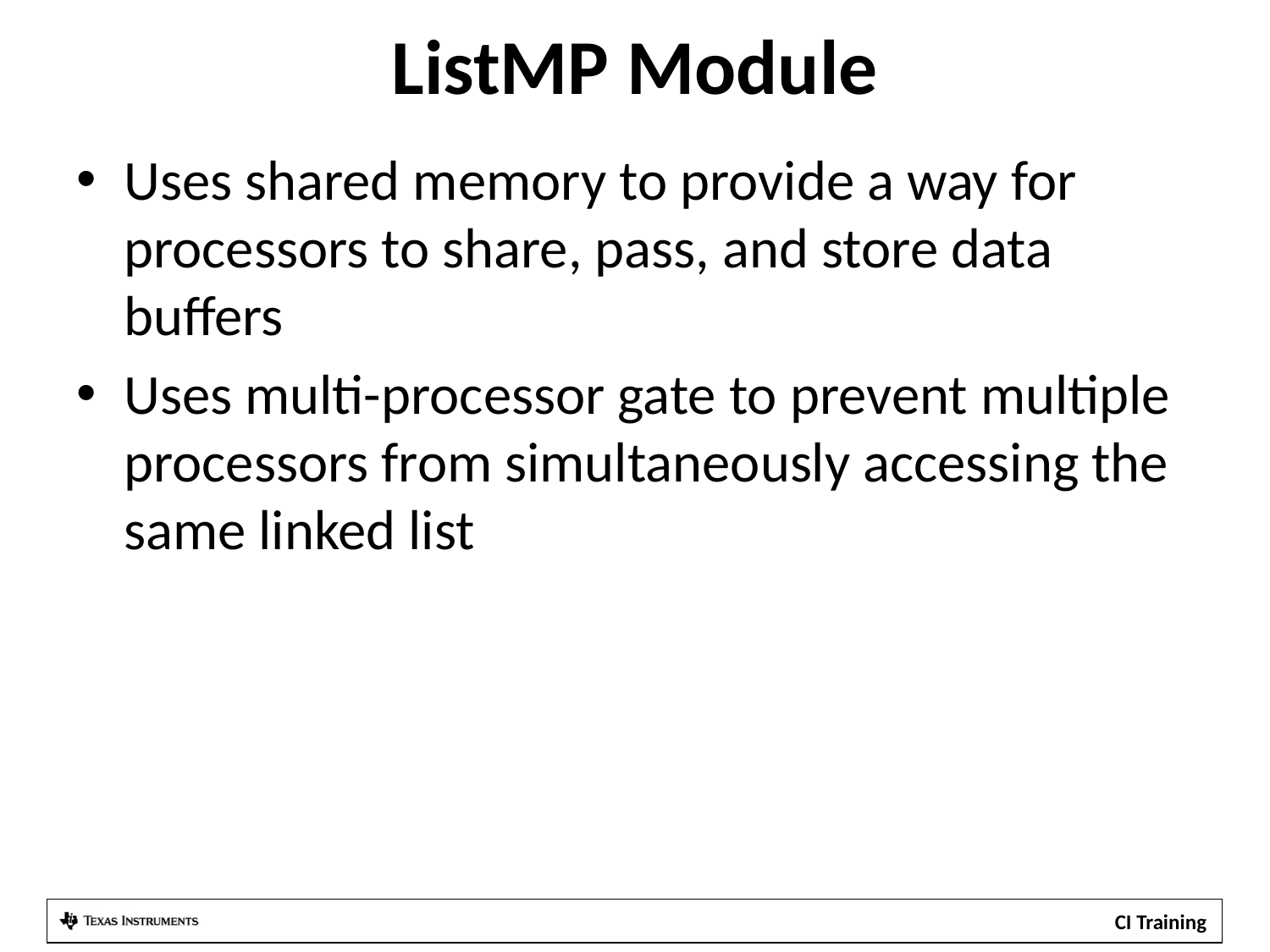

# ListMP Module
Uses shared memory to provide a way for processors to share, pass, and store data buffers
Uses multi-processor gate to prevent multiple processors from simultaneously accessing the same linked list